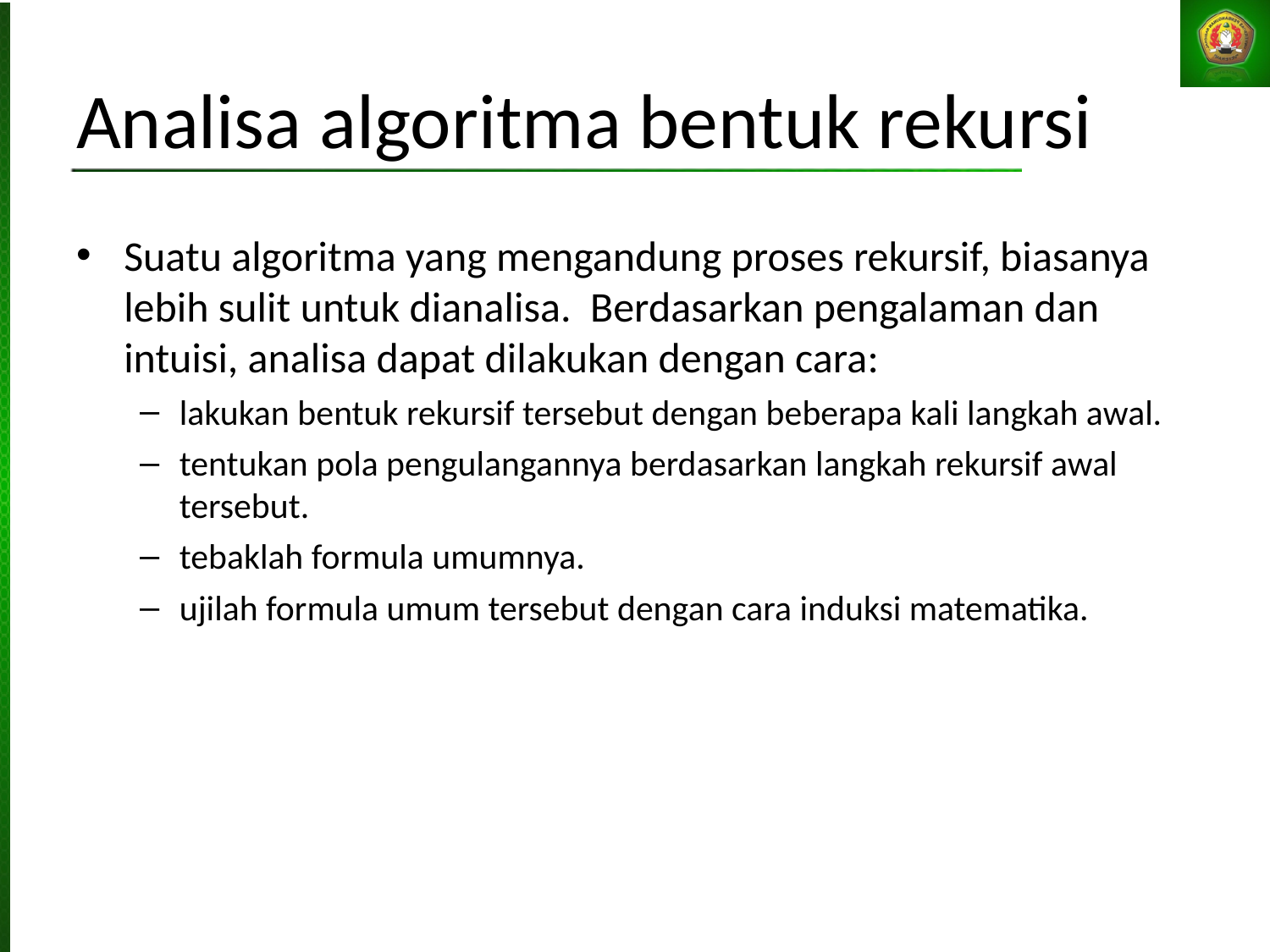

Analisa algoritma bentuk rekursi
Suatu algoritma yang mengandung proses rekursif, biasanya lebih sulit untuk dianalisa.  Berdasarkan pengalaman dan intuisi, analisa dapat dilakukan dengan cara:
lakukan bentuk rekursif tersebut dengan beberapa kali langkah awal.
tentukan pola pengulangannya berdasarkan langkah rekursif awal tersebut.
tebaklah formula umumnya.
ujilah formula umum tersebut dengan cara induksi matematika.